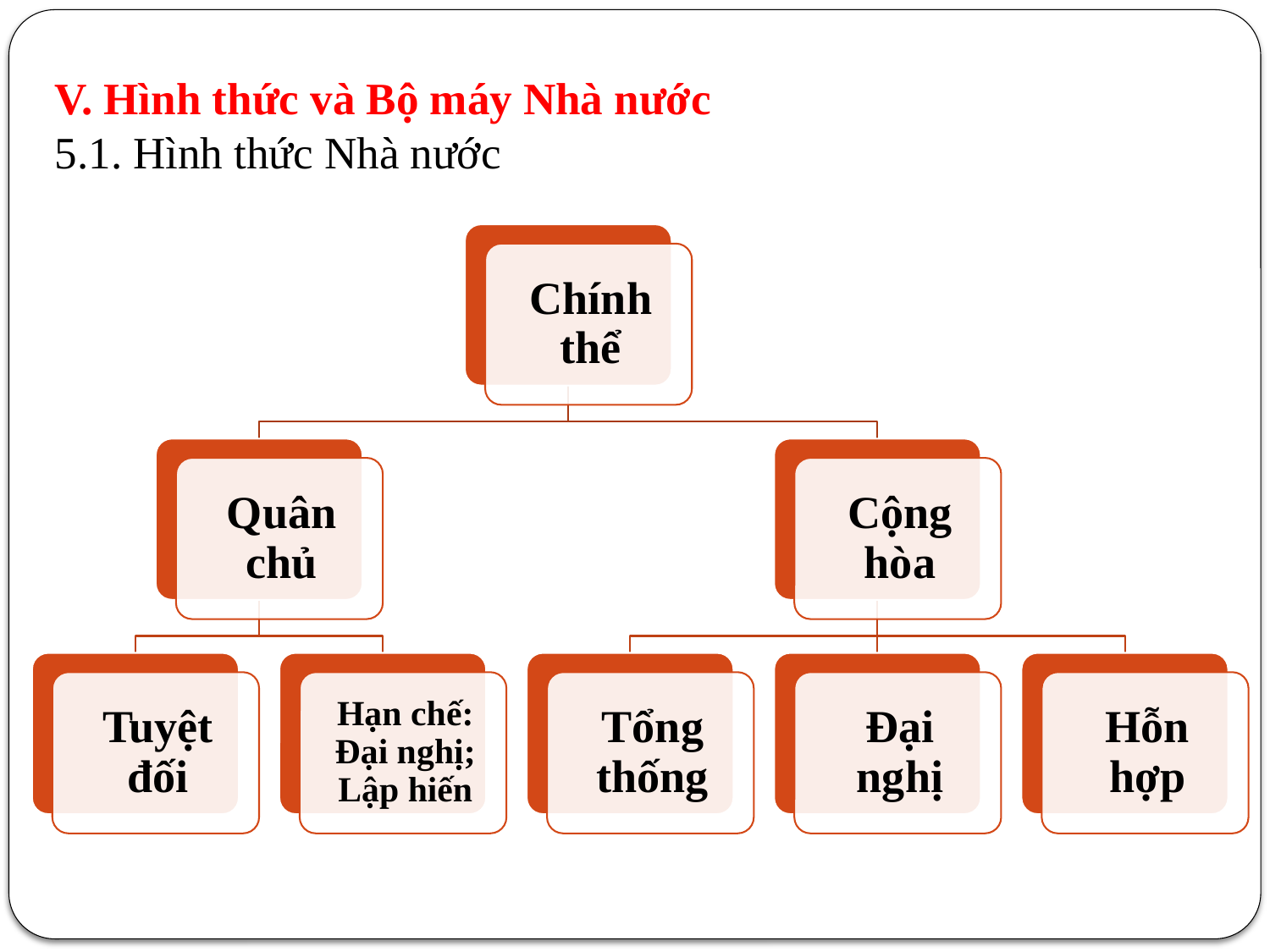

# V. Hình thức và Bộ máy Nhà nước 5.1. Hình thức Nhà nước
Chính thể
Quân chủ
Tuyệt đối
Hạn chế: Đại nghị; Lập hiến
Cộng hòa
Tổng thống
Đại nghị
Hỗn hợp